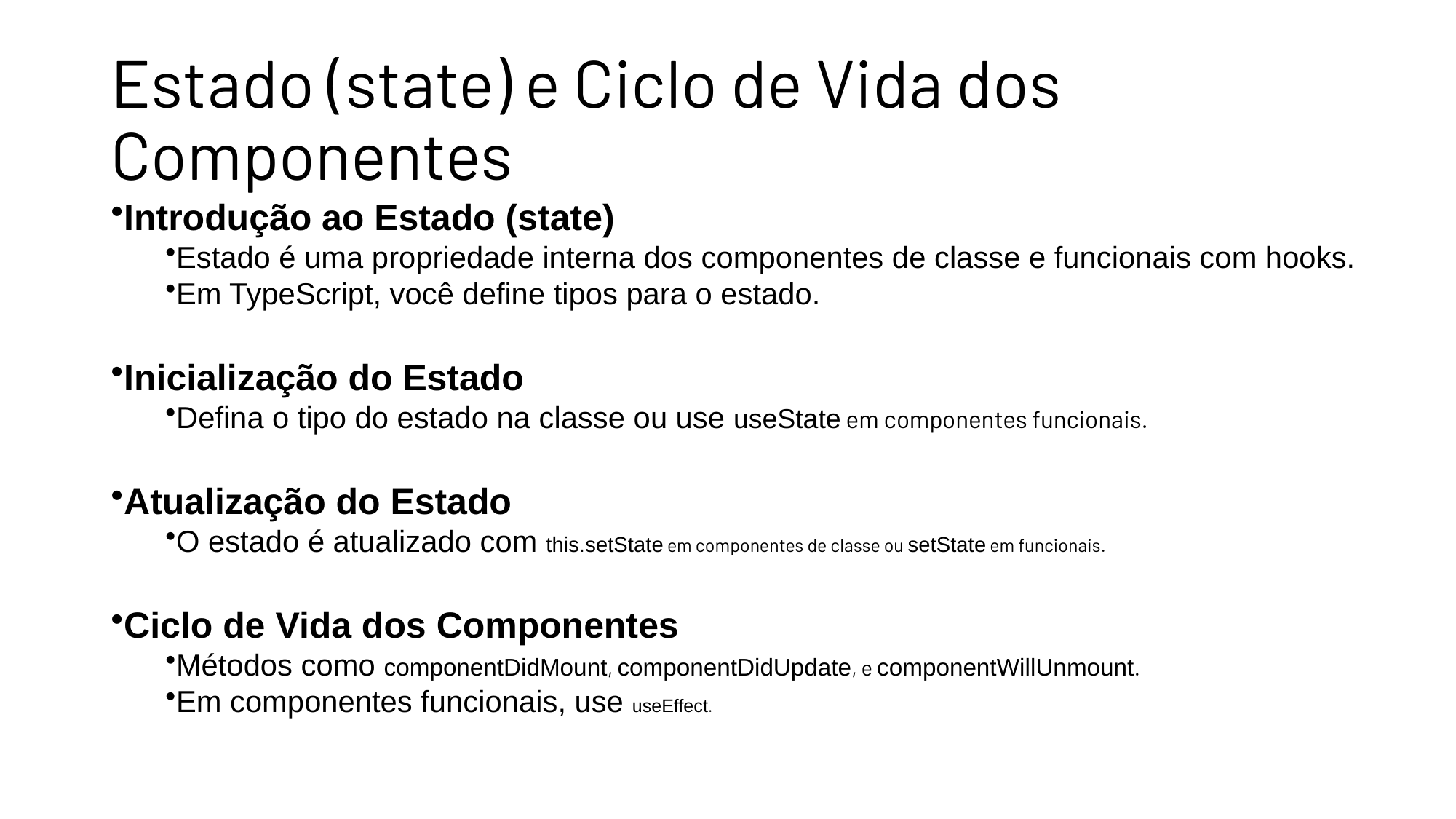

# Estado (state) e Ciclo de Vida dos Componentes
Introdução ao Estado (state)
Estado é uma propriedade interna dos componentes de classe e funcionais com hooks.
Em TypeScript, você define tipos para o estado.

Inicialização do Estado
Defina o tipo do estado na classe ou use useState em componentes funcionais.

Atualização do Estado
O estado é atualizado com this.setState em componentes de classe ou setState em funcionais.

Ciclo de Vida dos Componentes
Métodos como componentDidMount, componentDidUpdate, e componentWillUnmount.
Em componentes funcionais, use useEffect.